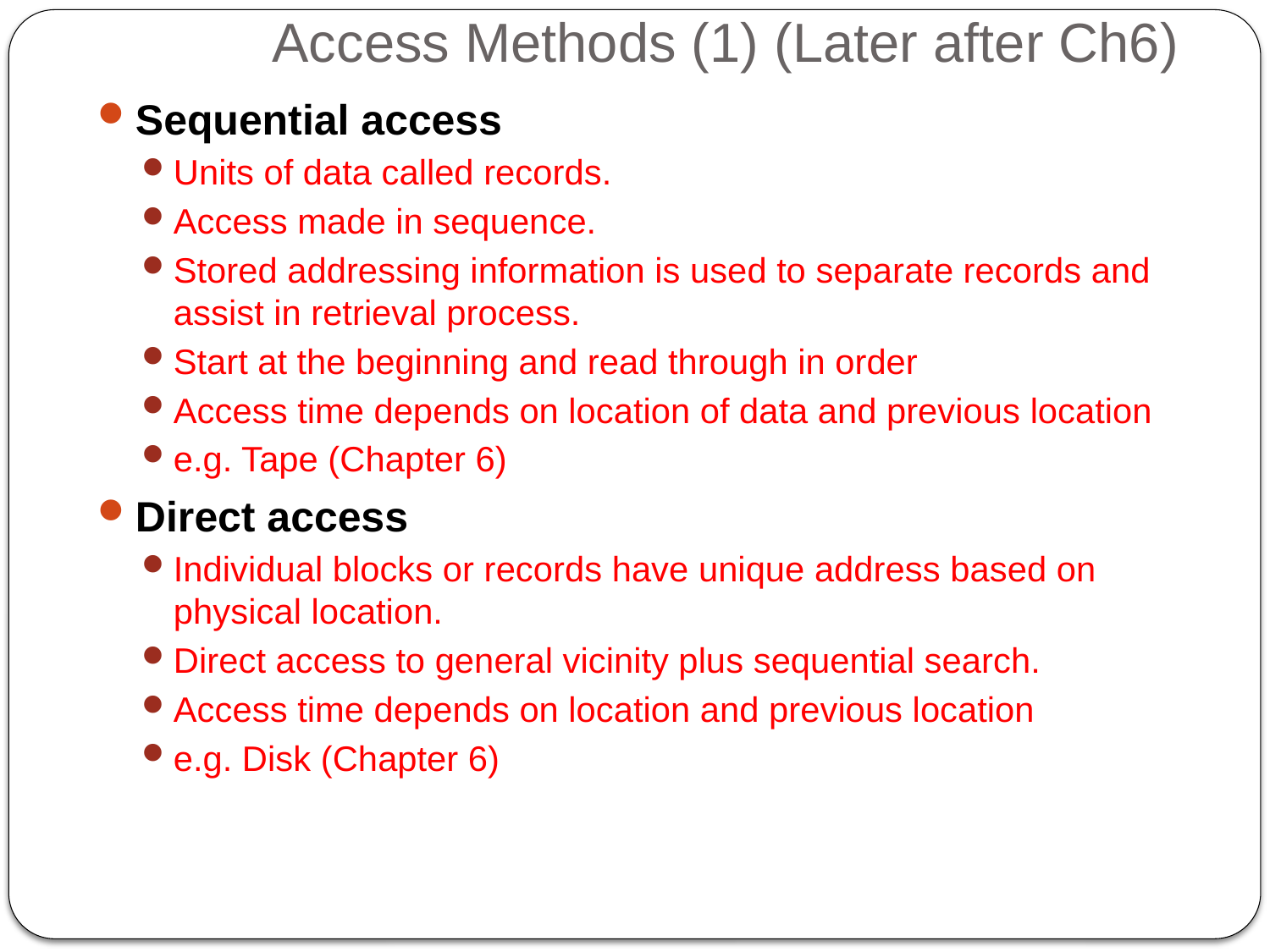

# Access Methods (1) (Later after Ch6)
Sequential access
Units of data called records.
Access made in sequence.
Stored addressing information is used to separate records and assist in retrieval process.
Start at the beginning and read through in order
Access time depends on location of data and previous location
e.g. Tape (Chapter 6)
Direct access
Individual blocks or records have unique address based on physical location.
Direct access to general vicinity plus sequential search.
Access time depends on location and previous location
e.g. Disk (Chapter 6)